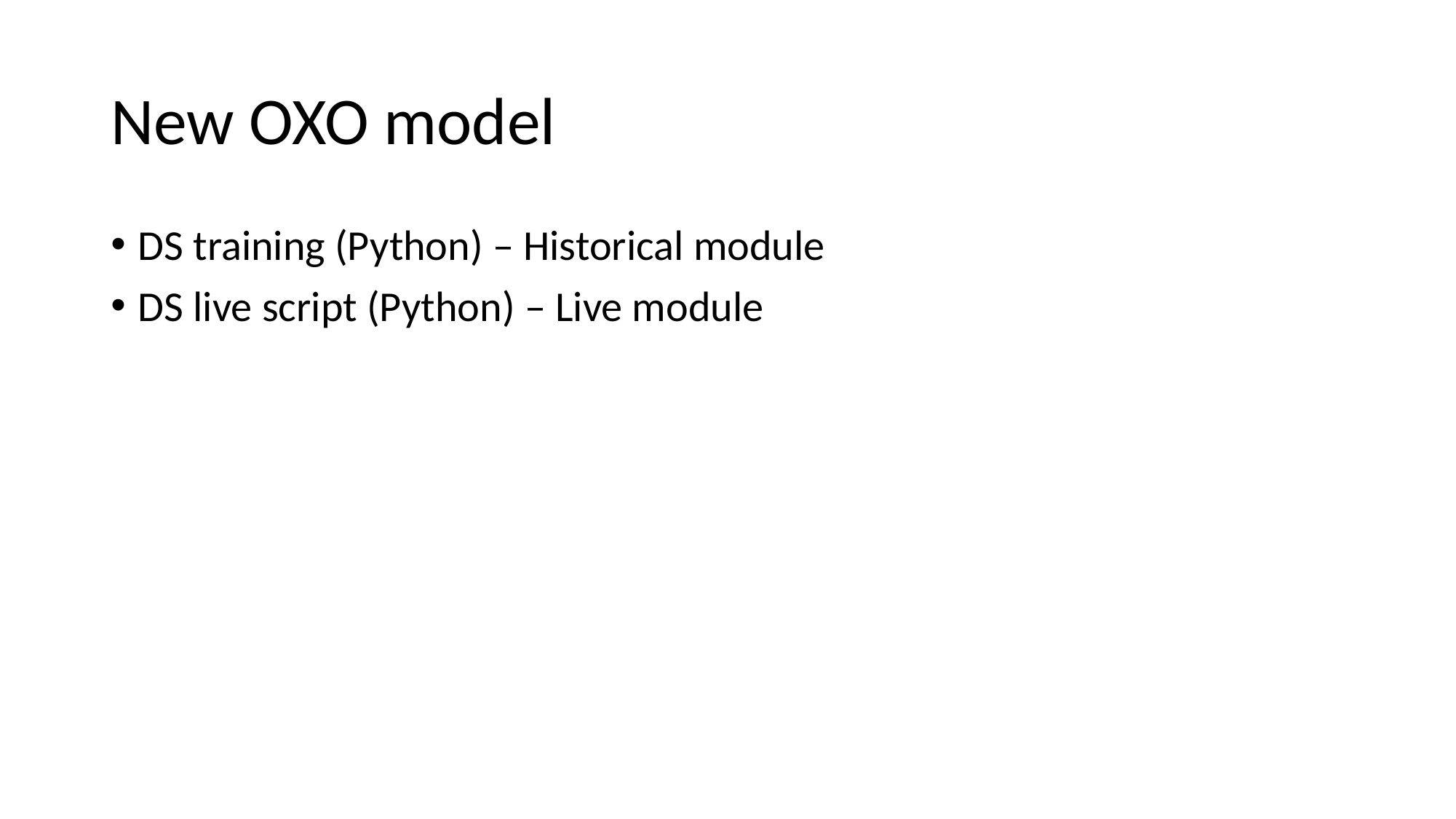

# New OXO model
DS training (Python) – Historical module
DS live script (Python) – Live module